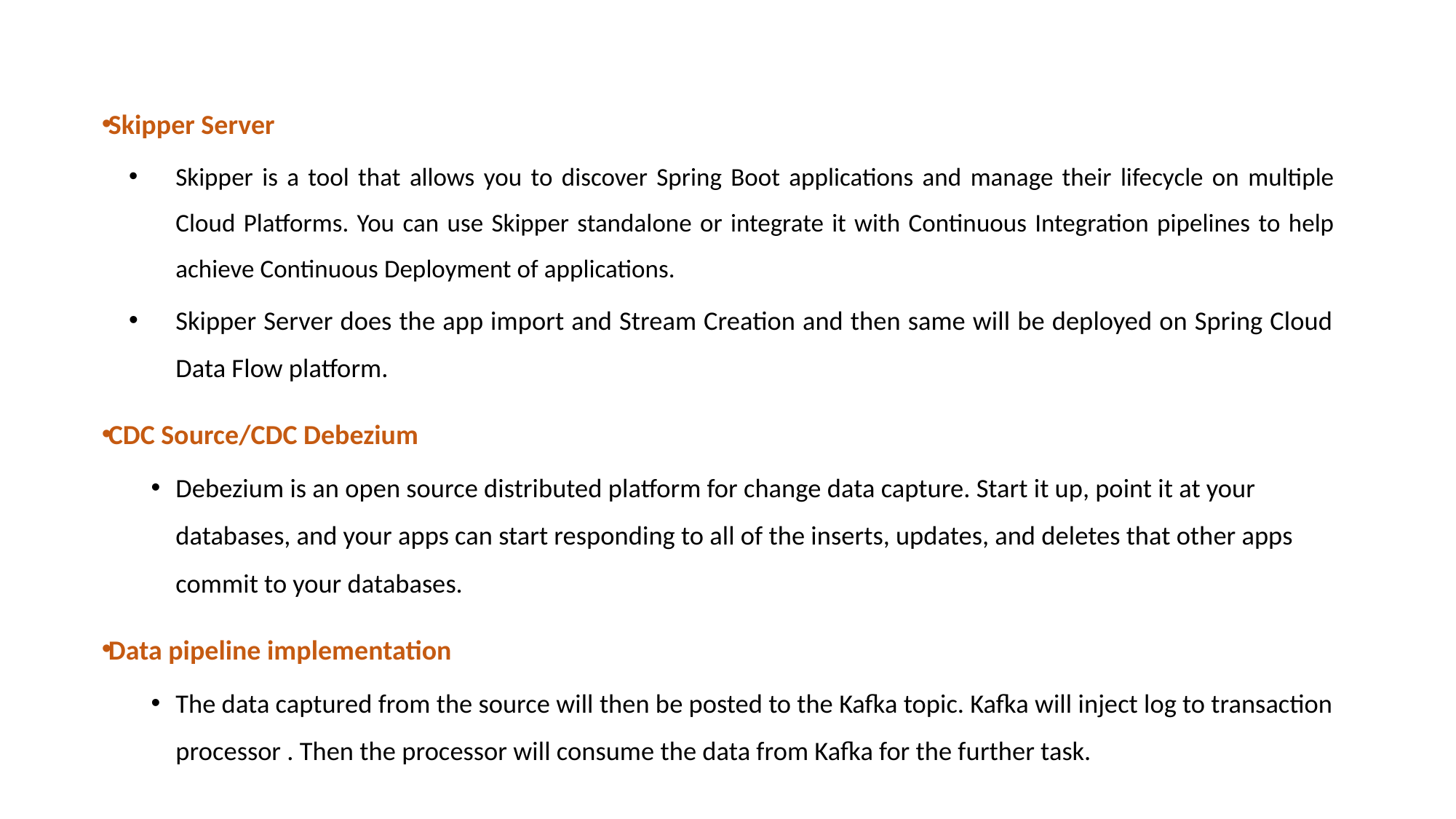

Skipper Server
Skipper is a tool that allows you to discover Spring Boot applications and manage their lifecycle on multiple Cloud Platforms. You can use Skipper standalone or integrate it with Continuous Integration pipelines to help achieve Continuous Deployment of applications.
Skipper Server does the app import and Stream Creation and then same will be deployed on Spring Cloud Data Flow platform.
CDC Source/CDC Debezium
Debezium is an open source distributed platform for change data capture. Start it up, point it at your databases, and your apps can start responding to all of the inserts, updates, and deletes that other apps commit to your databases.
Data pipeline implementation
The data captured from the source will then be posted to the Kafka topic. Kafka will inject log to transaction processor . Then the processor will consume the data from Kafka for the further task.